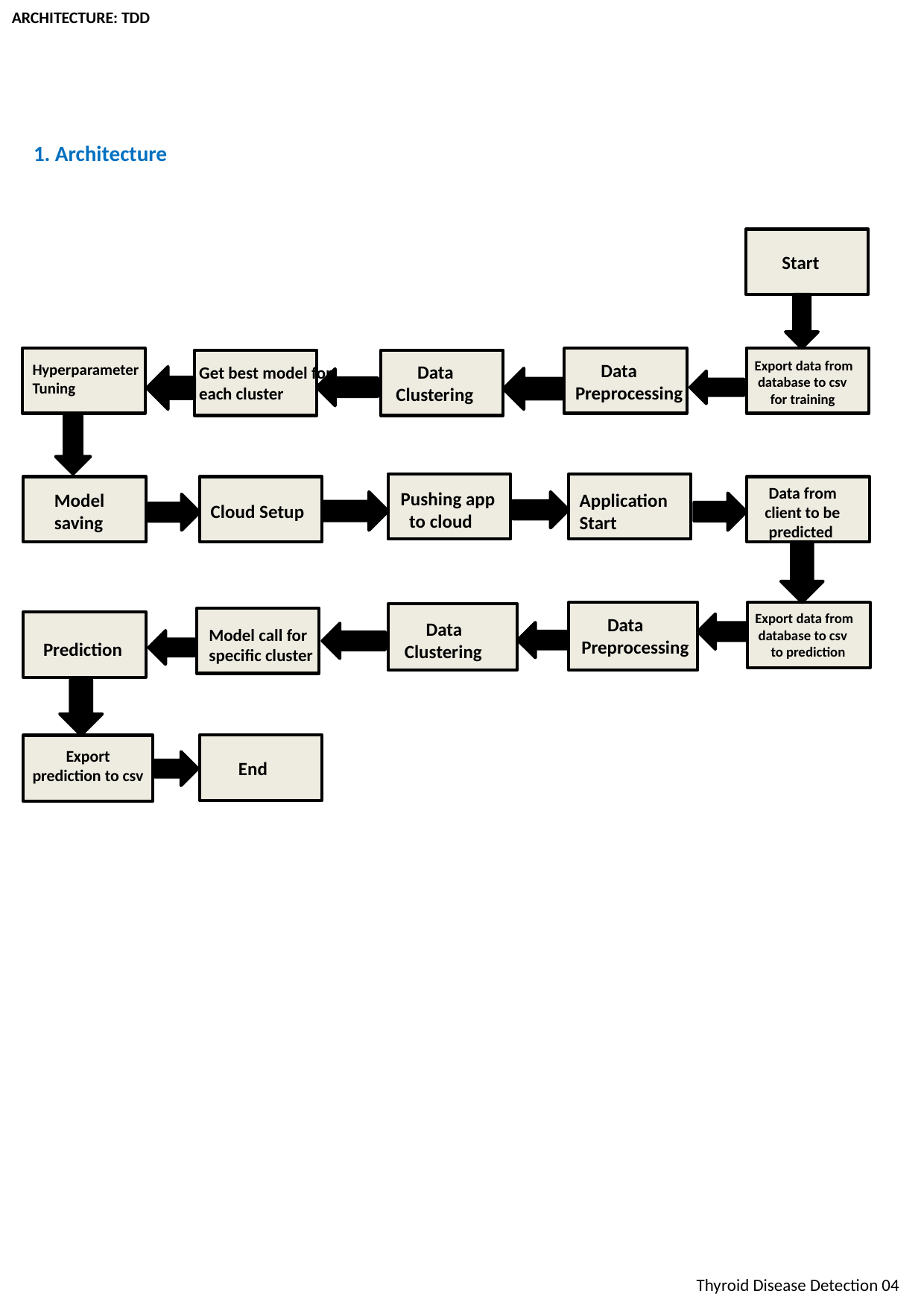

ARCHITECTURE: TDD

2
1. Architecture

Start

Export data from
 database to csv
     for training
      Data
Preprocessing
Hyperparameter          Tuning
      Data
 Clustering
Get best model for each cluster

 Data from
client to be
 predicted
Pushing app    to cloud
Model saving
Application
Start

Cloud Setup

Export data from
 database to csv
     to prediction
      Data
Preprocessing

      Data
 Clustering

Model call for specific cluster

         Prediction

         Export prediction to csv

         End
Thyroid Disease Detection 04